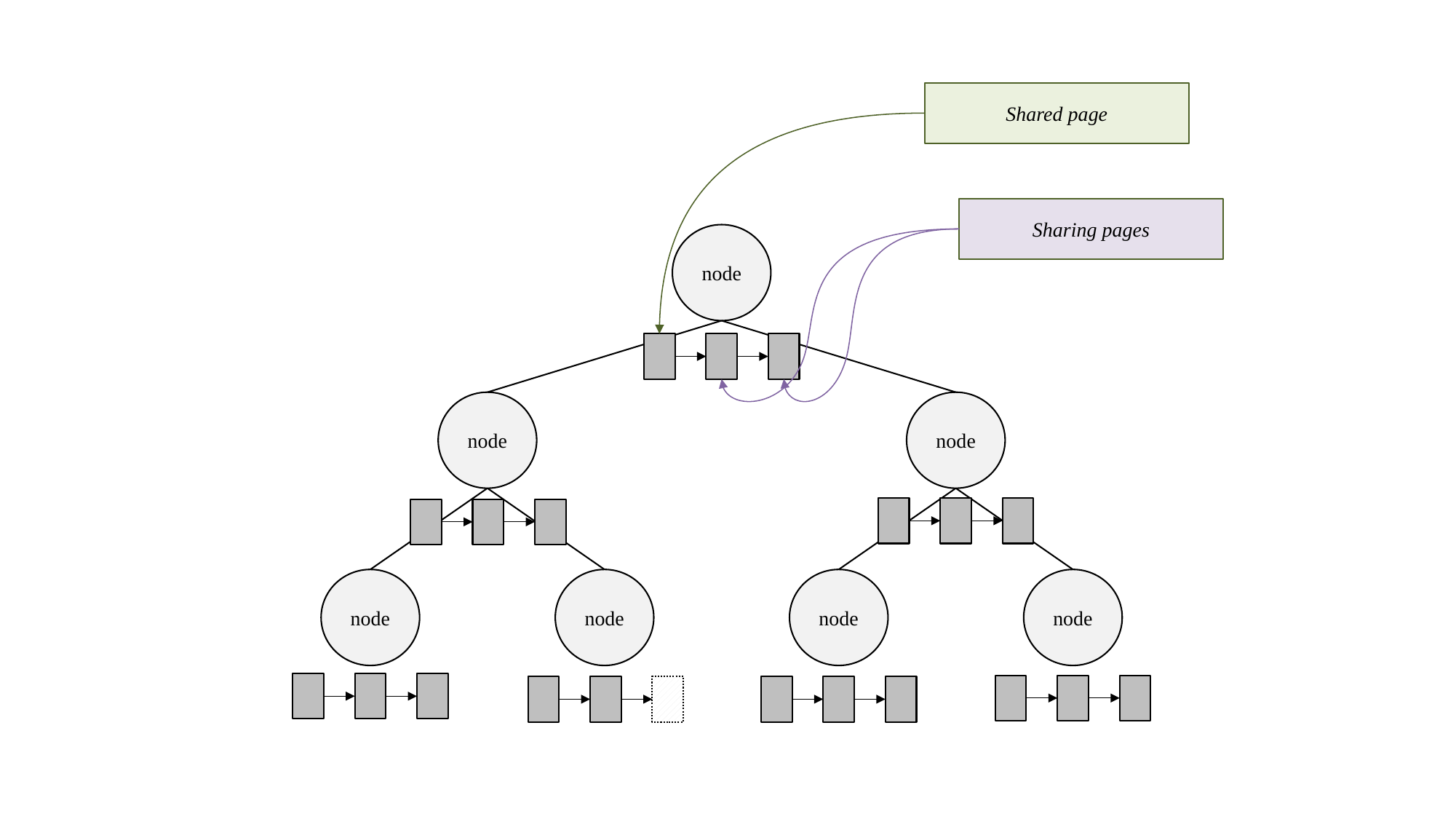

Shared page
Sharing pages
node

node
node

node
node
node
node